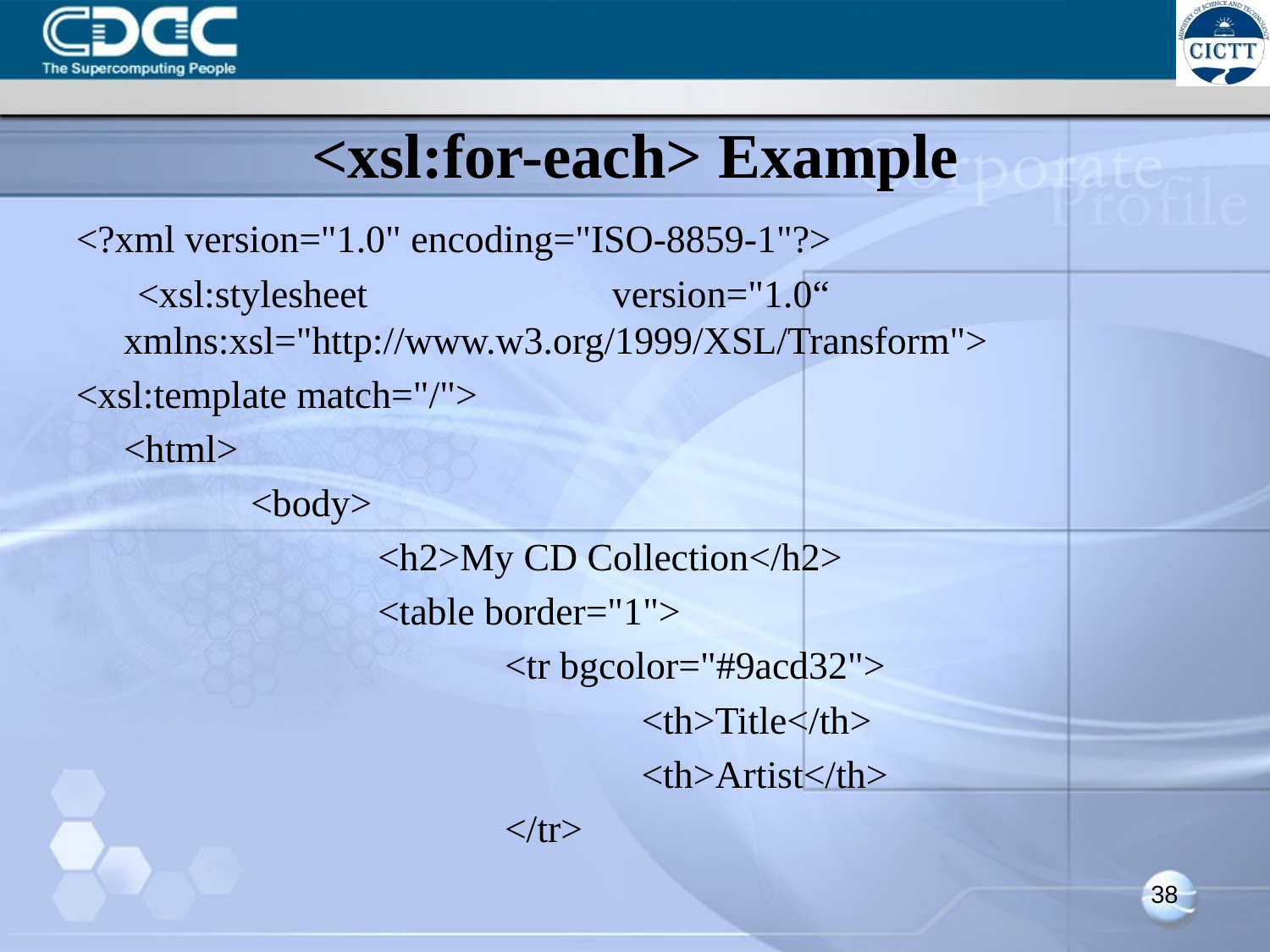

<xsl:for-each> Example
<?xml version="1.0" encoding="ISO-8859-1"?>
 <xsl:stylesheet    version="1.0“ 			xmlns:xsl="http://www.w3.org/1999/XSL/Transform">
<xsl:template match="/">
	<html>
		<body>
			<h2>My CD Collection</h2>
			<table border="1">
				<tr bgcolor="#9acd32">
					 <th>Title</th>
					 <th>Artist</th>
				</tr>